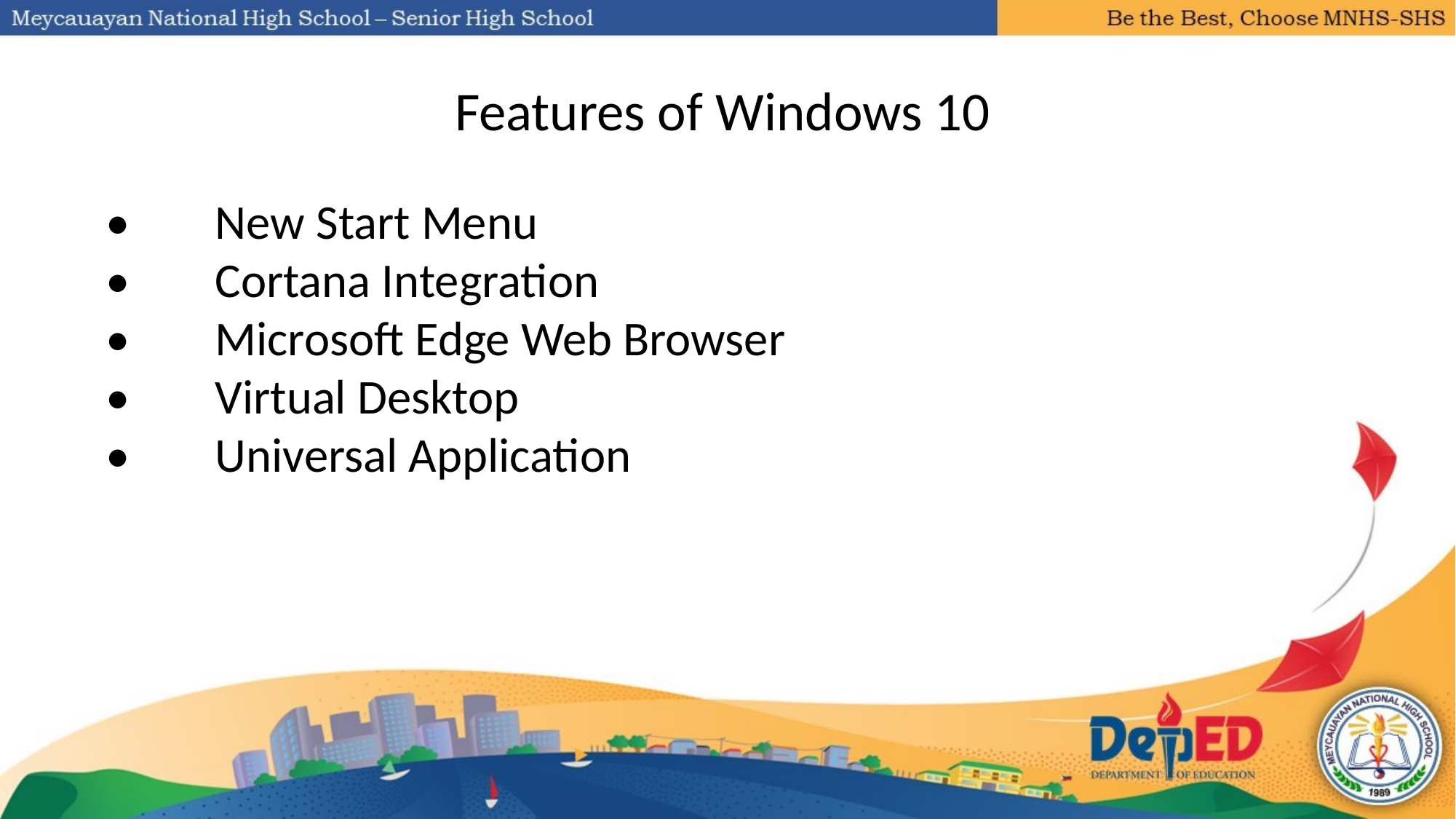

# Features of Windows 10
•	New Start Menu
•	Cortana Integration
•	Microsoft Edge Web Browser
•	Virtual Desktop
•	Universal Application